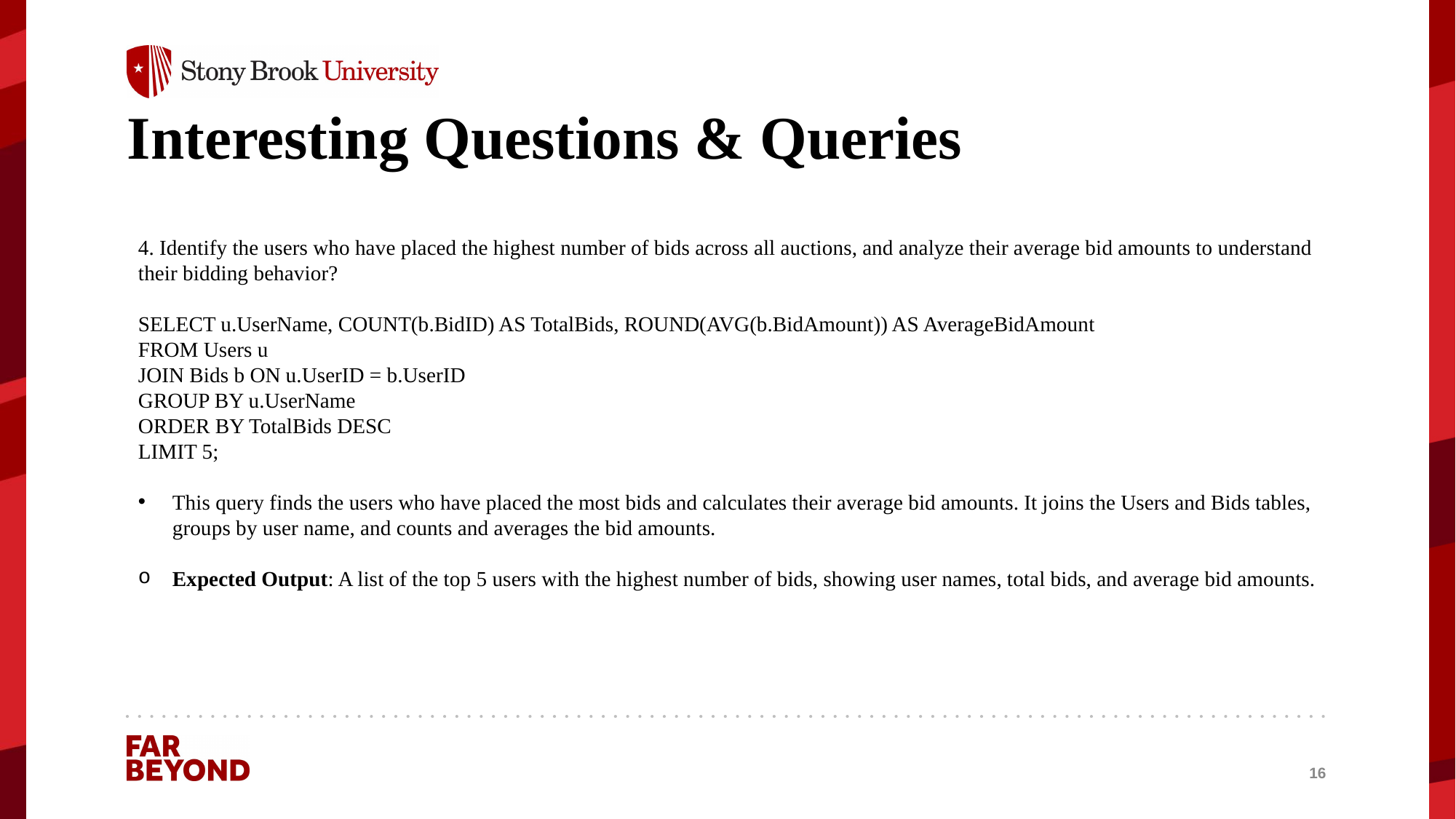

# Interesting Questions & Queries

4. Identify the users who have placed the highest number of bids across all auctions, and analyze their average bid amounts to understand their bidding behavior?

SELECT u.UserName, COUNT(b.BidID) AS TotalBids, ROUND(AVG(b.BidAmount)) AS AverageBidAmount
FROM Users u
JOIN Bids b ON u.UserID = b.UserID
GROUP BY u.UserName
ORDER BY TotalBids DESC
LIMIT 5;

This query finds the users who have placed the most bids and calculates their average bid amounts. It joins the Users and Bids tables, groups by user name, and counts and averages the bid amounts.

Expected Output: A list of the top 5 users with the highest number of bids, showing user names, total bids, and average bid amounts.

16